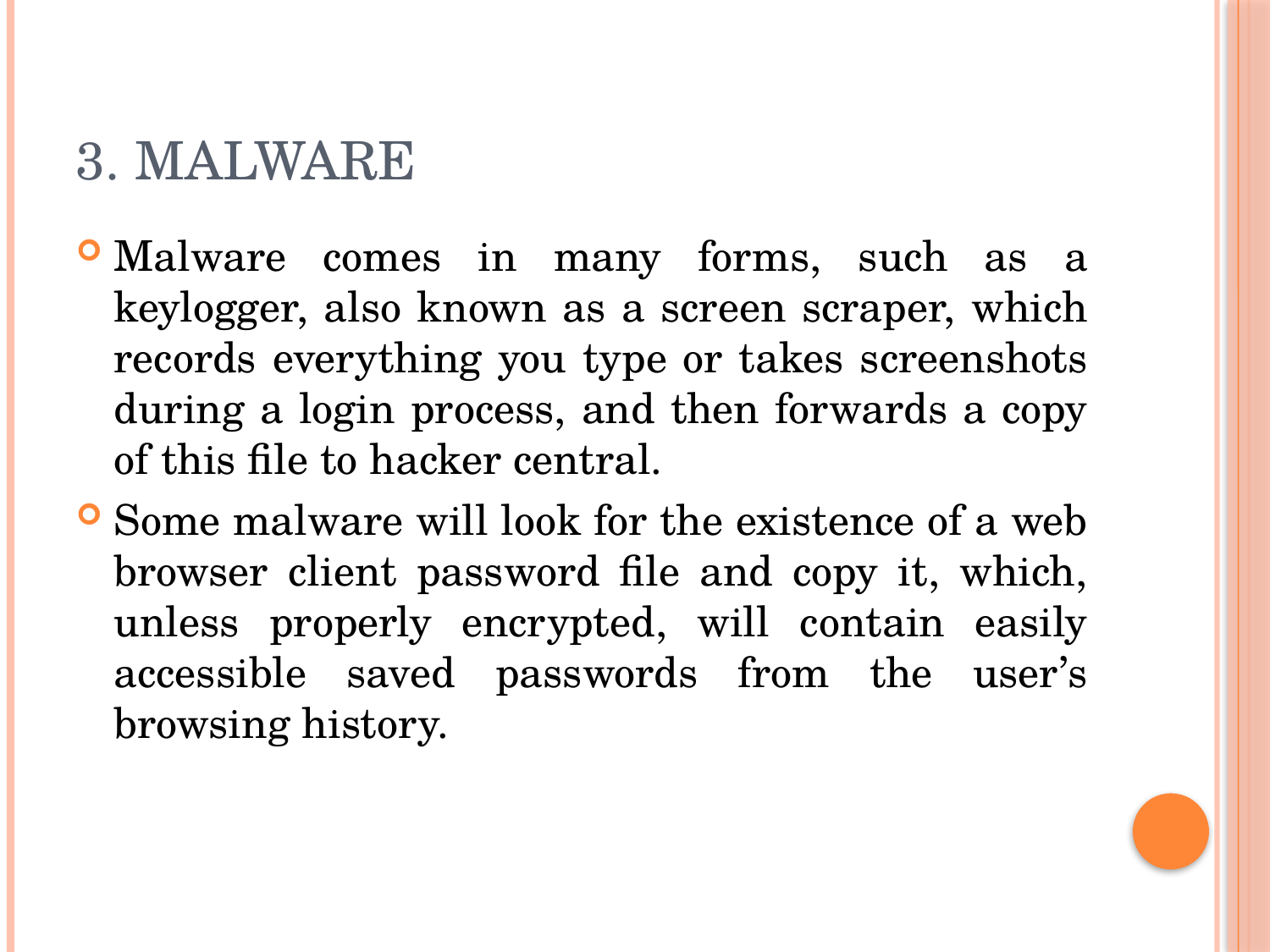

# 3. Malware
Malware comes in many forms, such as a keylogger, also known as a screen scraper, which records everything you type or takes screenshots during a login process, and then forwards a copy of this file to hacker central.
Some malware will look for the existence of a web browser client password file and copy it, which, unless properly encrypted, will contain easily accessible saved passwords from the user’s browsing history.